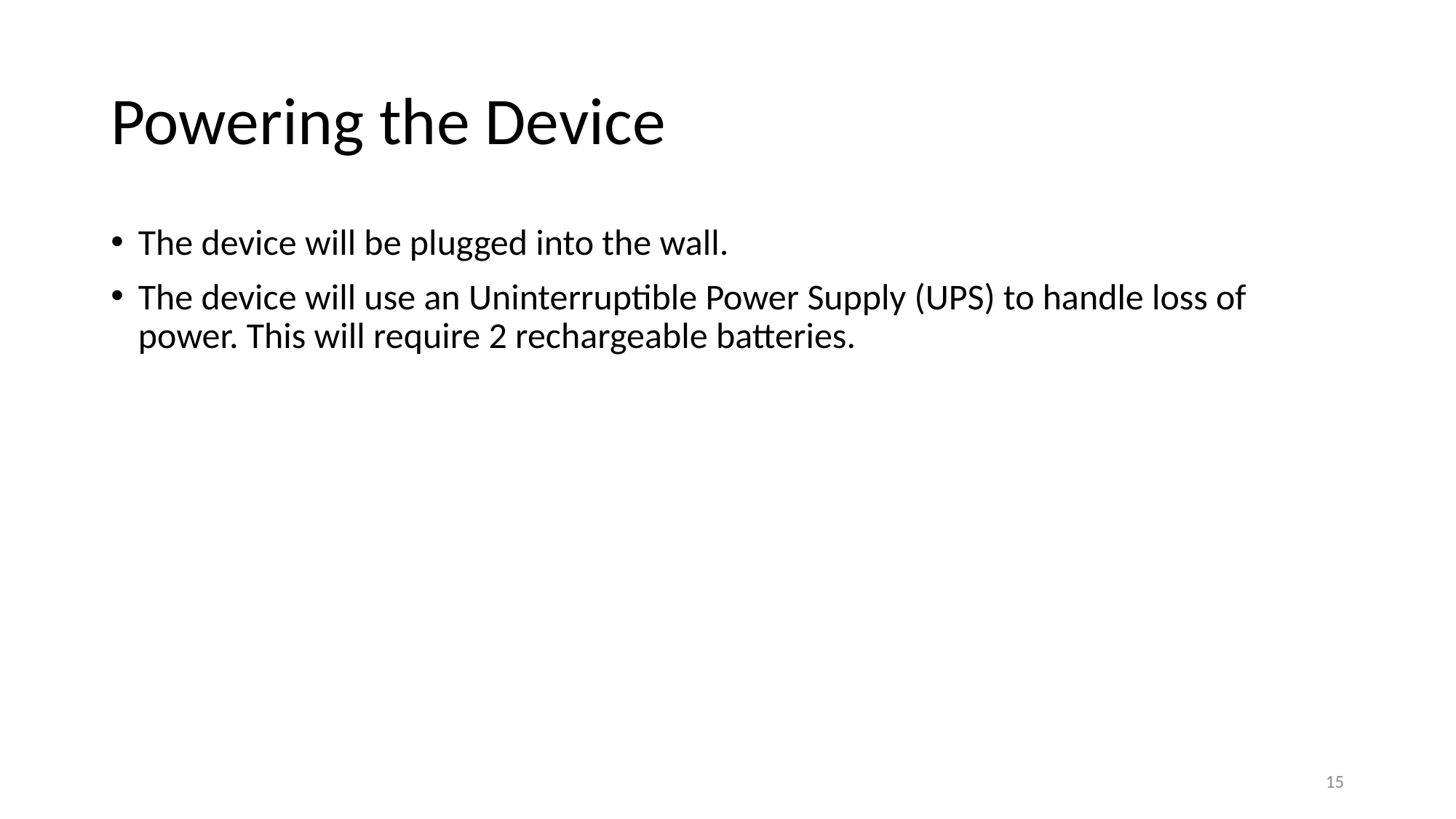

# Powering the Device
The device will be plugged into the wall.
The device will use an Uninterruptible Power Supply (UPS) to handle loss of power. This will require 2 rechargeable batteries.
15